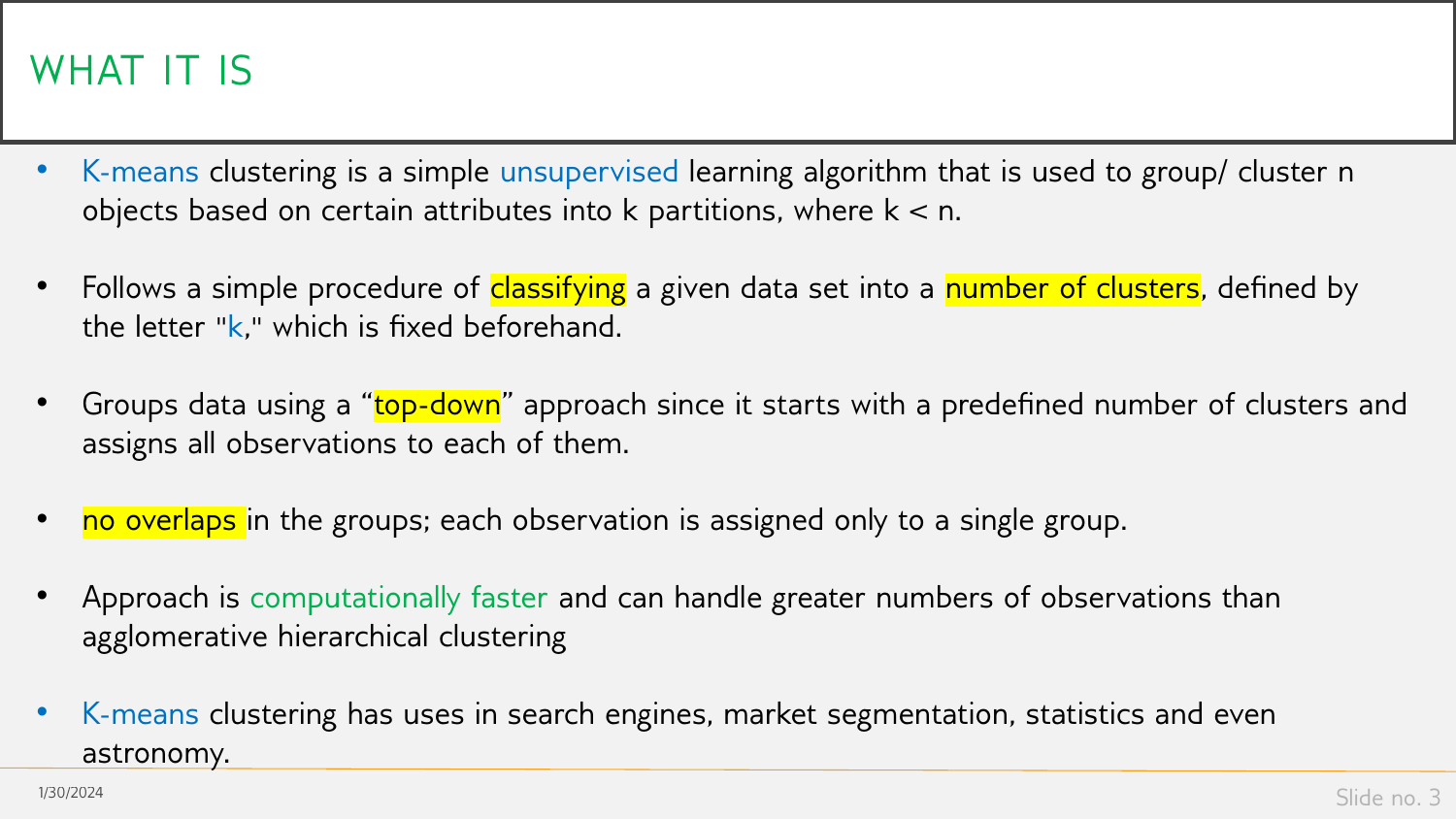

# What it is
K-means clustering is a simple unsupervised learning algorithm that is used to group/ cluster n objects based on certain attributes into k partitions, where k < n.

Follows a simple procedure of classifying a given data set into a number of clusters, defined by the letter "k," which is fixed beforehand.

Groups data using a “top-down” approach since it starts with a predefined number of clusters and assigns all observations to each of them.

no overlaps in the groups; each observation is assigned only to a single group.

Approach is computationally faster and can handle greater numbers of observations than agglomerative hierarchical clustering

K-means clustering has uses in search engines, market segmentation, statistics and even astronomy.
1/30/2024
Slide no. 3